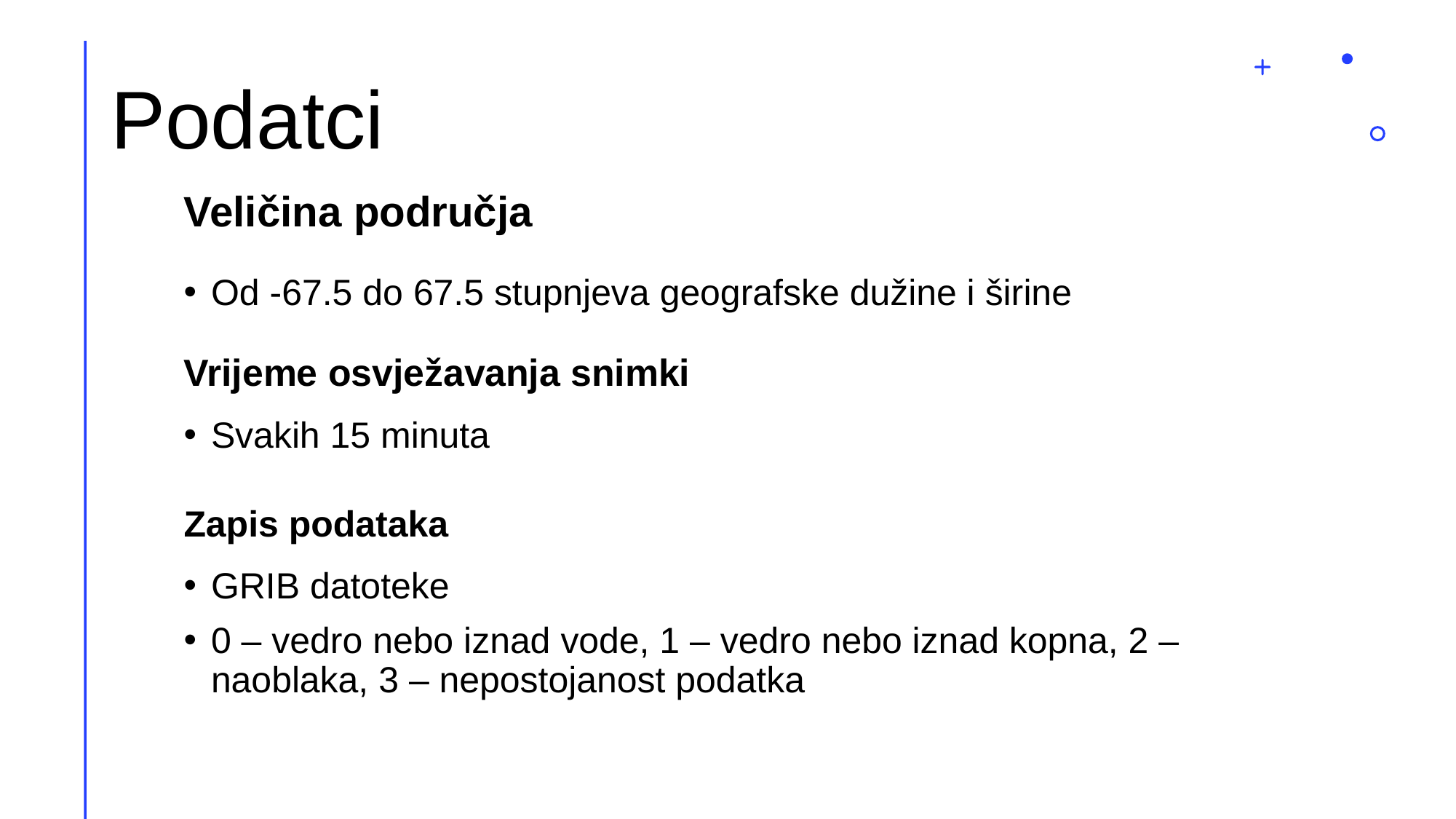

# Podatci
Veličina područja
Od -67.5 do 67.5 stupnjeva geografske dužine i širine
Vrijeme osvježavanja snimki
Svakih 15 minuta
Zapis podataka
GRIB datoteke
0 – vedro nebo iznad vode, 1 – vedro nebo iznad kopna, 2 – naoblaka, 3 – nepostojanost podatka